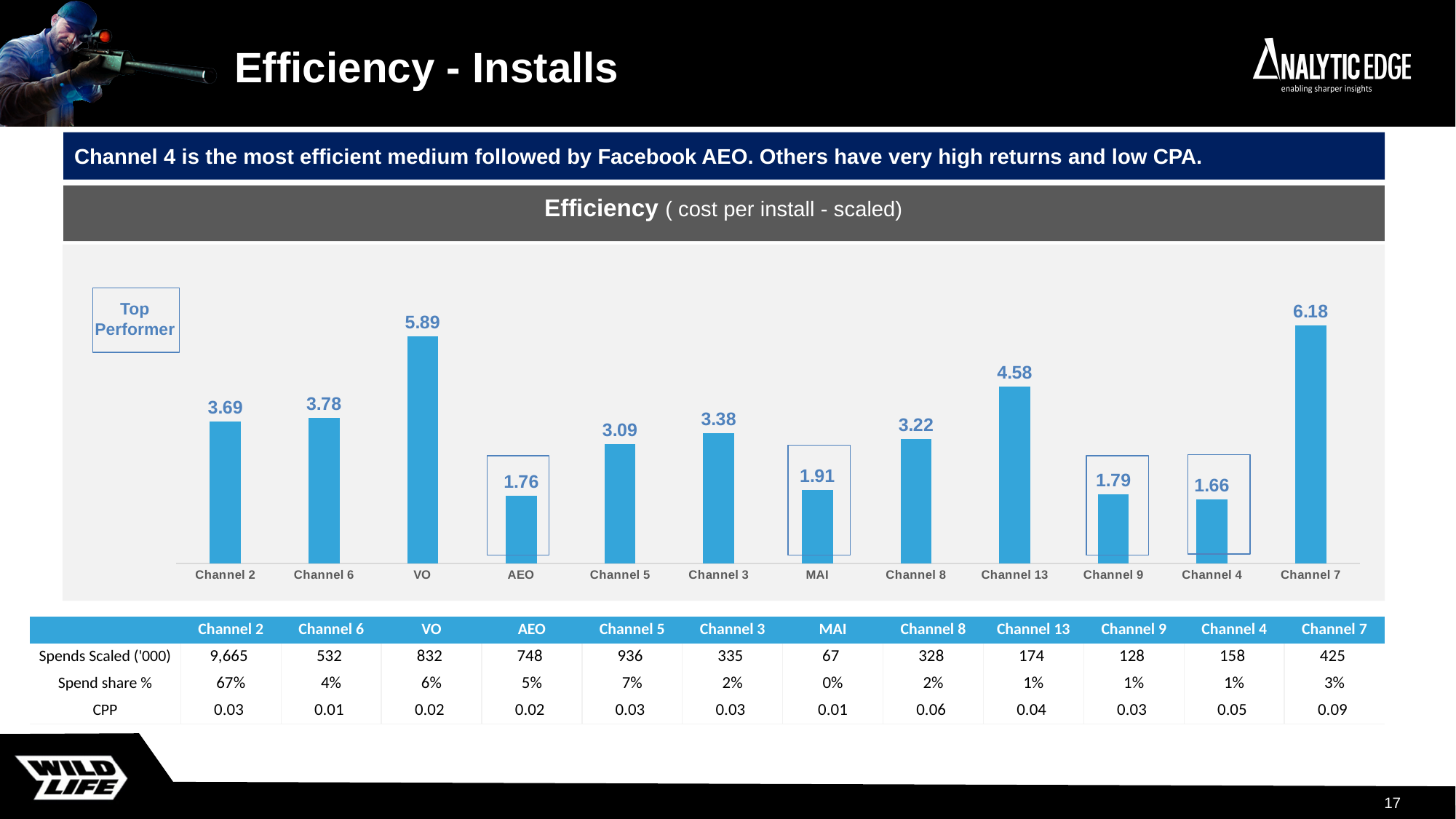

# Efficiency - Installs
Channel 4 is the most efficient medium followed by Facebook AEO. Others have very high returns and low CPA.

Efficiency ( cost per install - scaled)

### Chart

| Category | Effectiveness |
|---|---|
| Channel 2 | 3.690394142459937 |
| Channel 6 | 3.7824357184437334 |
| VO | 5.892201813815245 |
| AEO | 1.757574750570865 |
| Channel 5 | 3.0943713580665464 |
| Channel 3 | 3.384703397319033 |
| MAI | 1.9141774719308526 |
| Channel 8 | 3.222595626071852 |
| Channel 13 | 4.584843187661892 |
| Channel 9 | 1.790523262584101 |
| Channel 4 | 1.6619648147317552 |
| Channel 7 | 6.180716355281552 |
Top Performer

|  | Channel 2 | Channel 6 | VO | AEO | Channel 5 | Channel 3 | MAI | Channel 8 | Channel 13 | Channel 9 | Channel 4 | Channel 7 |
| --- | --- | --- | --- | --- | --- | --- | --- | --- | --- | --- | --- | --- |
| Spends Scaled ('000) | 9,665 | 532 | 832 | 748 | 936 | 335 | 67 | 328 | 174 | 128 | 158 | 425 |
| Spend share % | 67% | 4% | 6% | 5% | 7% | 2% | 0% | 2% | 1% | 1% | 1% | 3% |
| CPP | 0.03 | 0.01 | 0.02 | 0.02 | 0.03 | 0.03 | 0.01 | 0.06 | 0.04 | 0.03 | 0.05 | 0.09 |
17